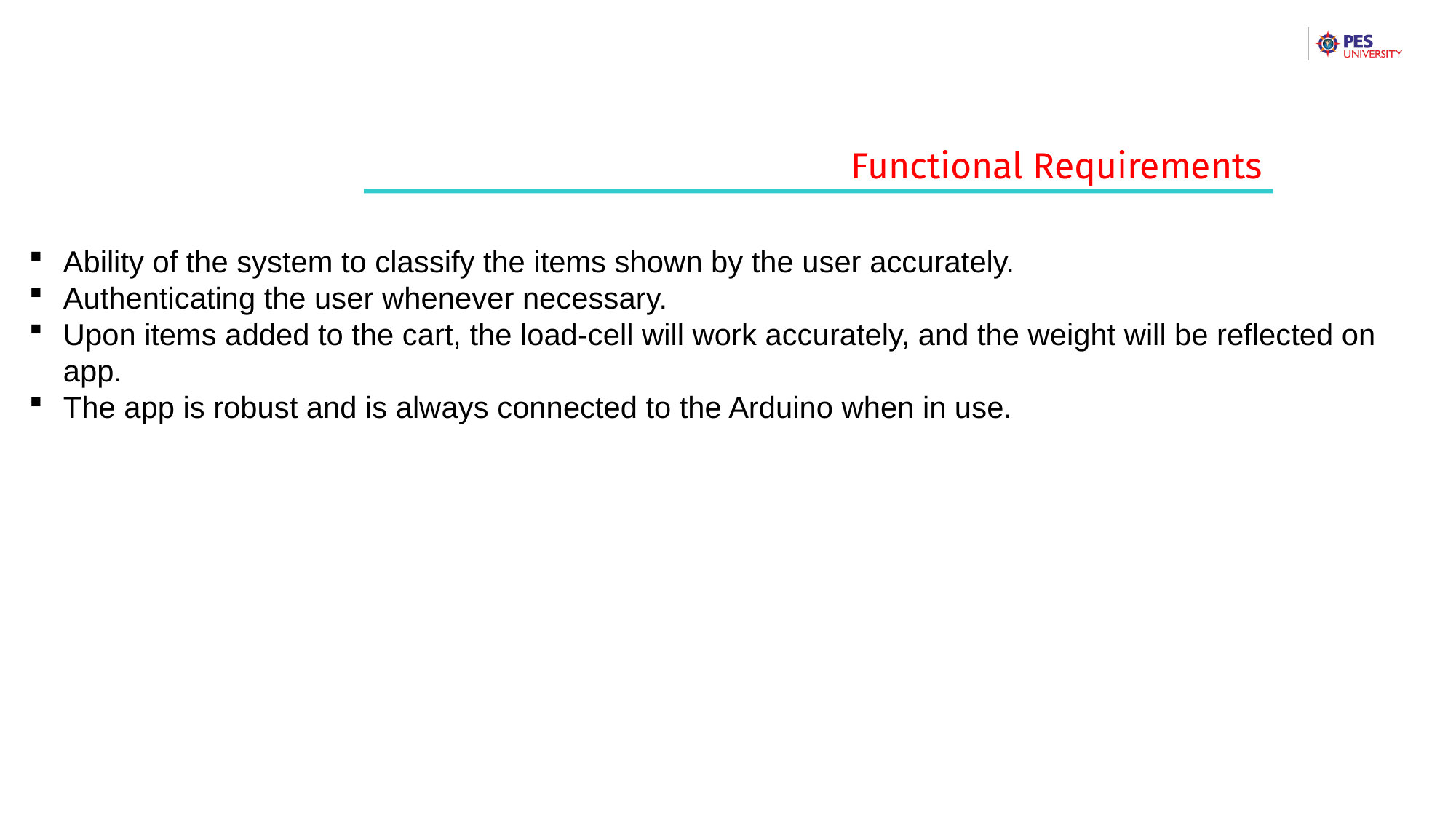

Functional Requirements

Ability of the system to classify the items shown by the user accurately.
Authenticating the user whenever necessary.
Upon items added to the cart, the load-cell will work accurately, and the weight will be reflected on app.
The app is robust and is always connected to the Arduino when in use.